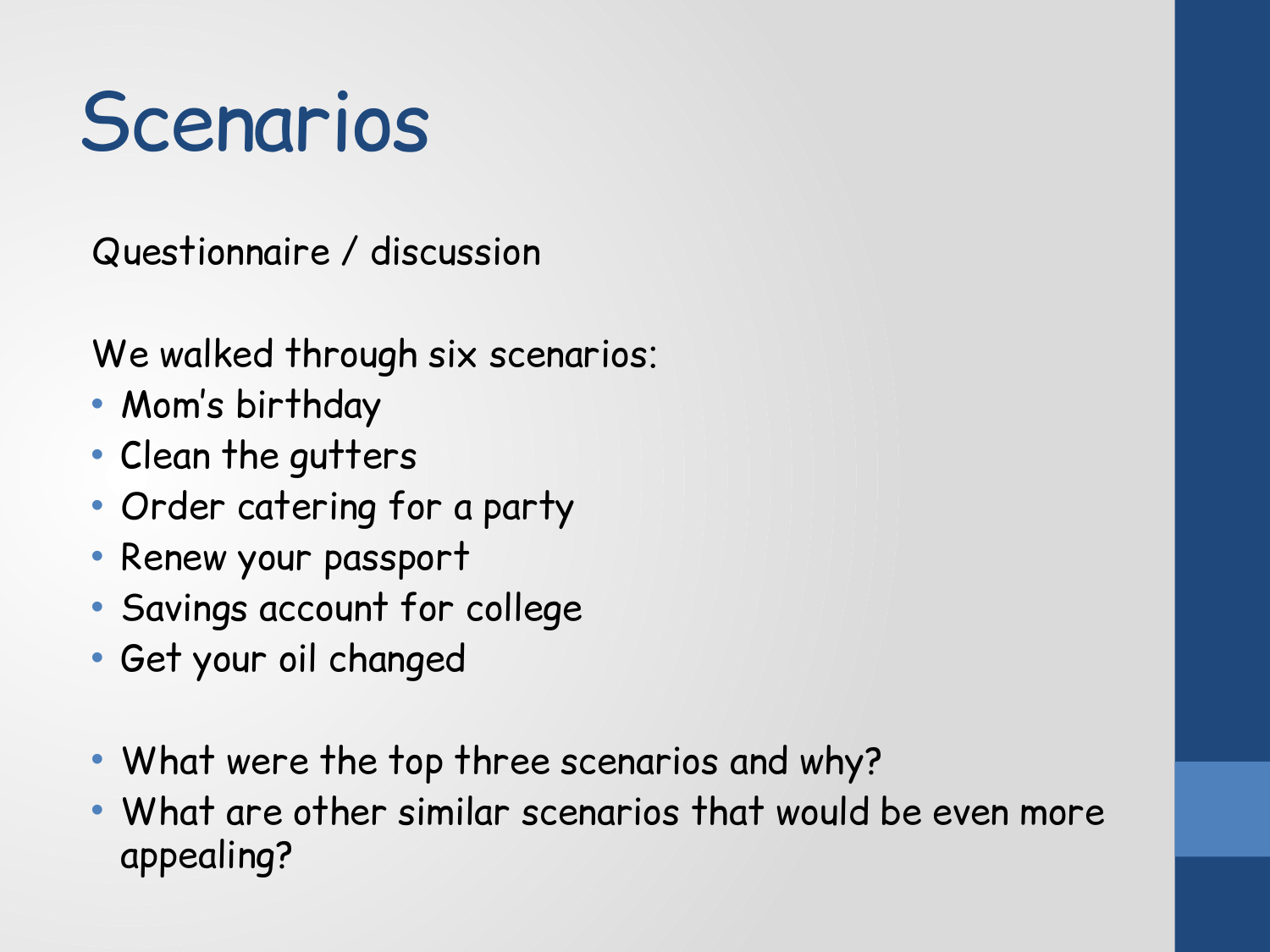

# Scenarios
Questionnaire / discussion

We walked through six scenarios:
Mom’s birthday
Clean the gutters
Order catering for a party
Renew your passport
Savings account for college
Get your oil changed

What were the top three scenarios and why?
What are other similar scenarios that would be even more appealing?